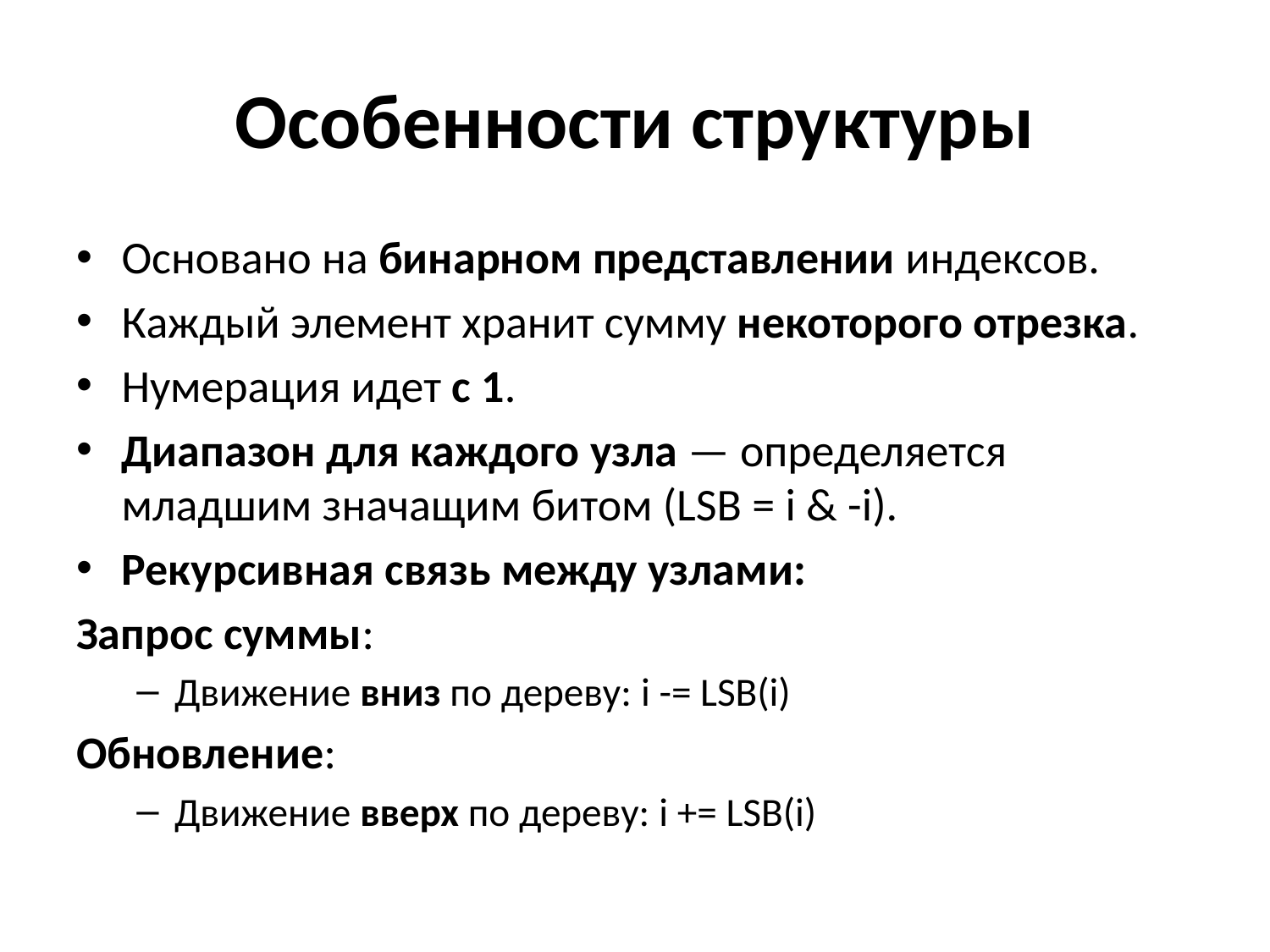

# Особенности структуры
Основано на бинарном представлении индексов.
Каждый элемент хранит сумму некоторого отрезка.
Нумерация идет с 1.
Диапазон для каждого узла — определяется младшим значащим битом (LSB = i & -i).
Рекурсивная связь между узлами:
Запрос суммы:
Движение вниз по дереву: i -= LSB(i)
Обновление:
Движение вверх по дереву: i += LSB(i)